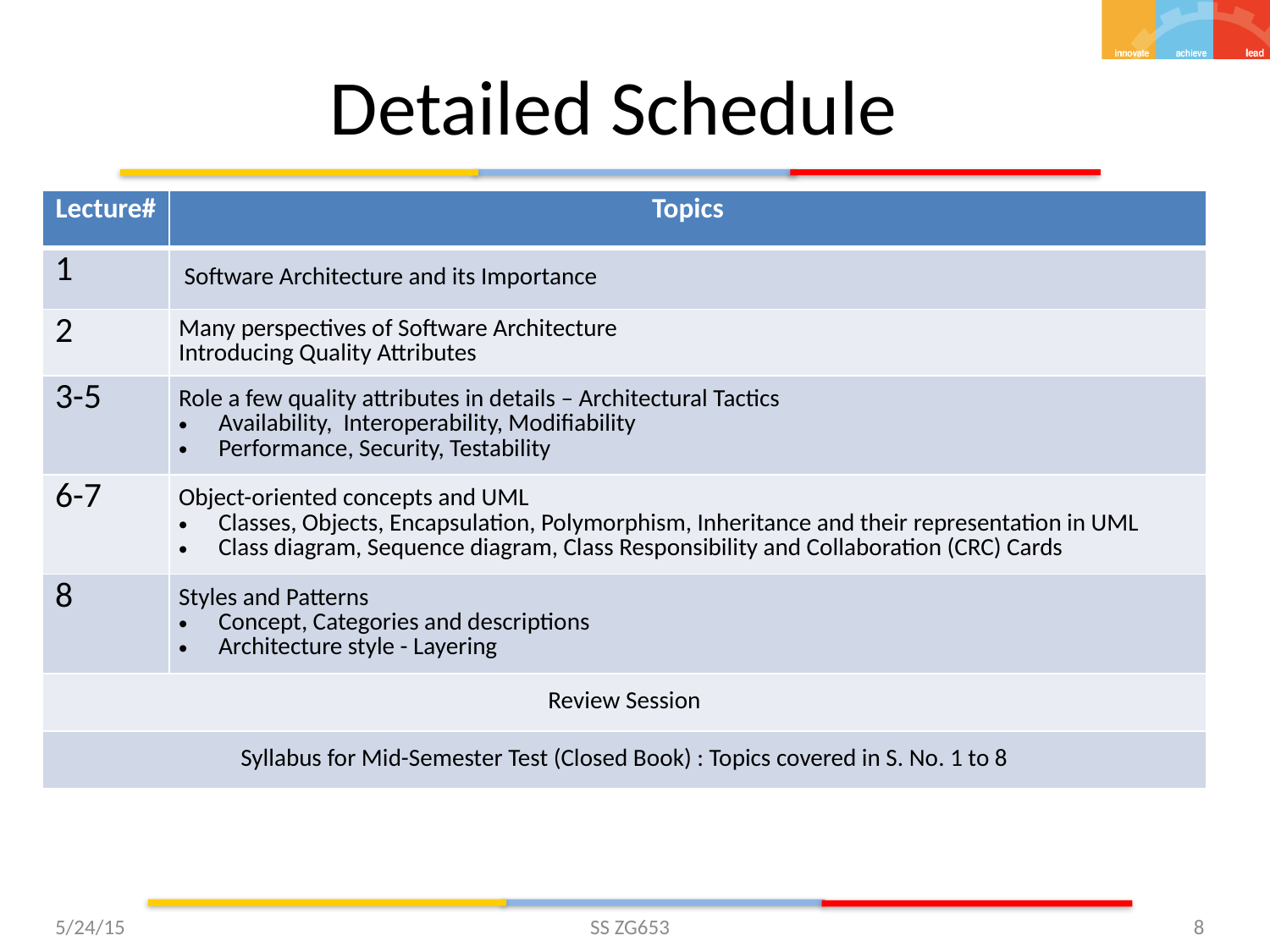

# Detailed Schedule
| Lecture# | Topics |
| --- | --- |
| 1 | Software Architecture and its Importance |
| 2 | Many perspectives of Software Architecture Introducing Quality Attributes |
| 3-5 | Role a few quality attributes in details – Architectural Tactics Availability, Interoperability, Modifiability Performance, Security, Testability |
| 6-7 | Object-oriented concepts and UML Classes, Objects, Encapsulation, Polymorphism, Inheritance and their representation in UML Class diagram, Sequence diagram, Class Responsibility and Collaboration (CRC) Cards |
| 8 | Styles and Patterns Concept, Categories and descriptions Architecture style - Layering |
| Review Session |  |
| Syllabus for Mid-Semester Test (Closed Book) : Topics covered in S. No. 1 to 8 |  |
5/24/15
SS ZG653
8